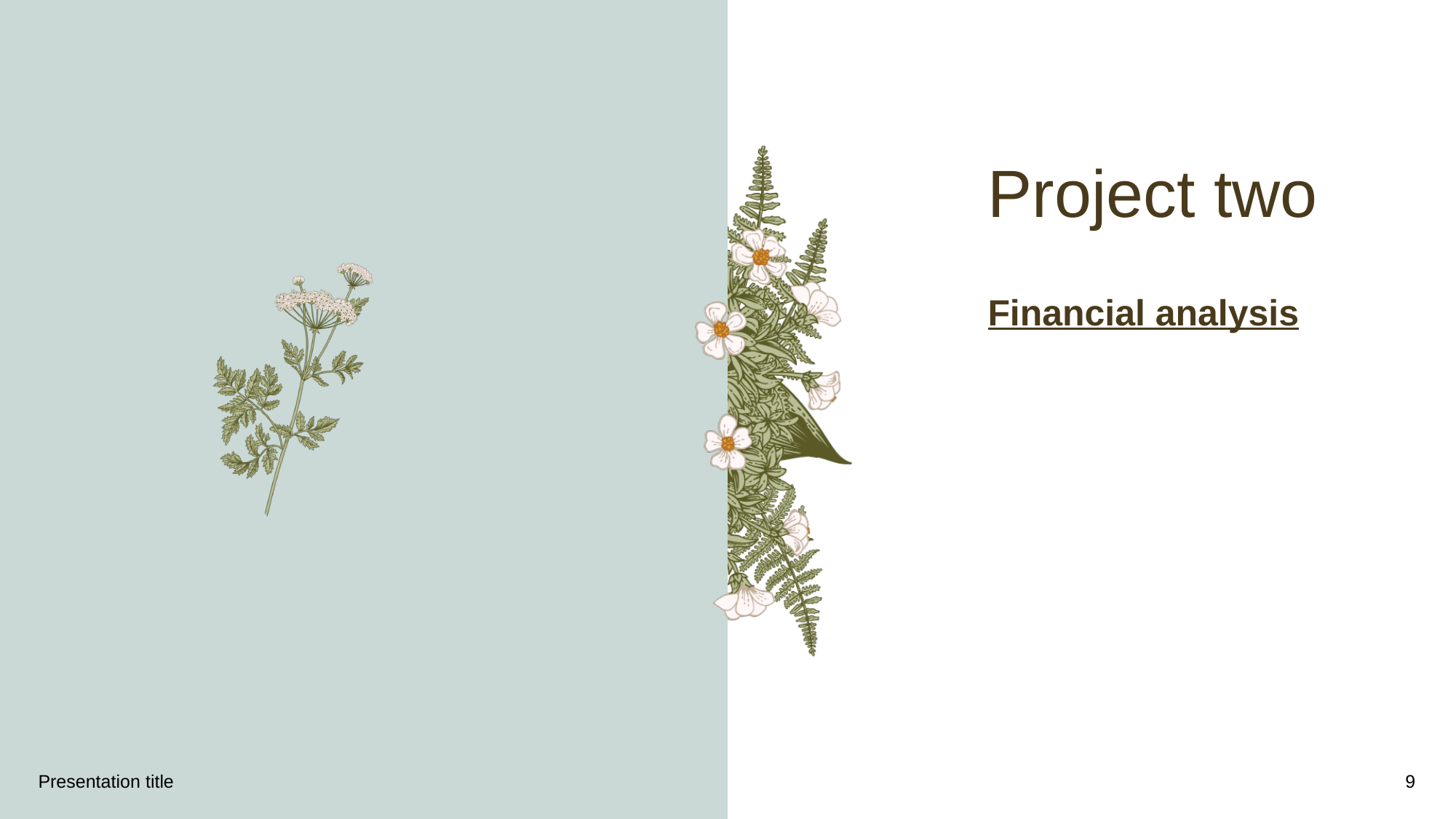

# Project two
Financial analysis
Presentation title
9